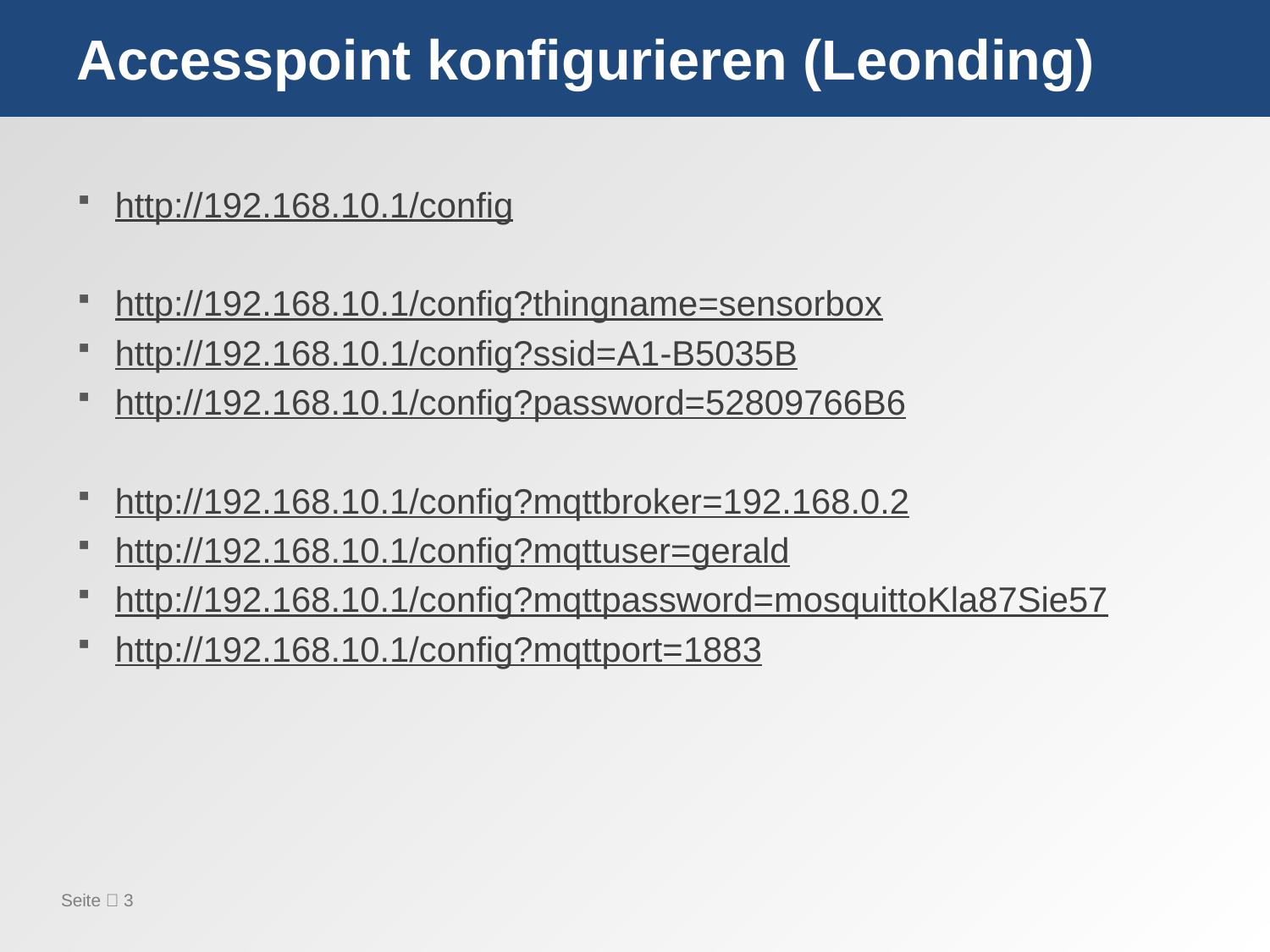

# Accesspoint konfigurieren (Leonding)
http://192.168.10.1/config

http://192.168.10.1/config?thingname=sensorbox
http://192.168.10.1/config?ssid=A1-B5035B
http://192.168.10.1/config?password=52809766B6

http://192.168.10.1/config?mqttbroker=192.168.0.2
http://192.168.10.1/config?mqttuser=gerald
http://192.168.10.1/config?mqttpassword=mosquittoKla87Sie57
http://192.168.10.1/config?mqttport=1883